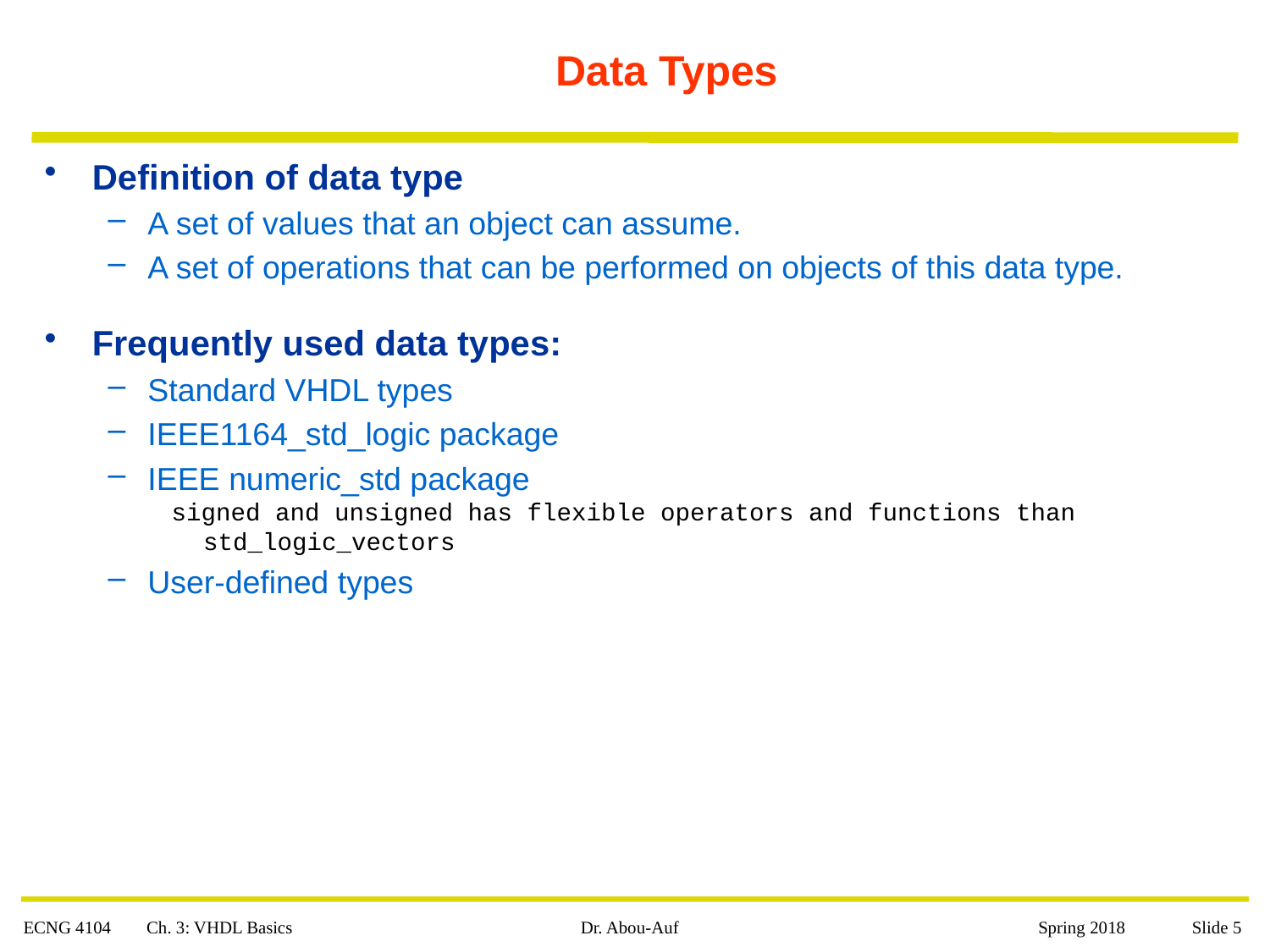

# Data Types
Definition of data type
A set of values that an object can assume.
A set of operations that can be performed on objects of this data type.
Frequently used data types:
Standard VHDL types
IEEE1164_std_logic package
IEEE numeric_std package
signed and unsigned has flexible operators and functions than std_logic_vectors
User-defined types
ECNG 4104        Ch. 3: VHDL Basics
Dr. Abou-Auf
 Spring 2018               Slide 5